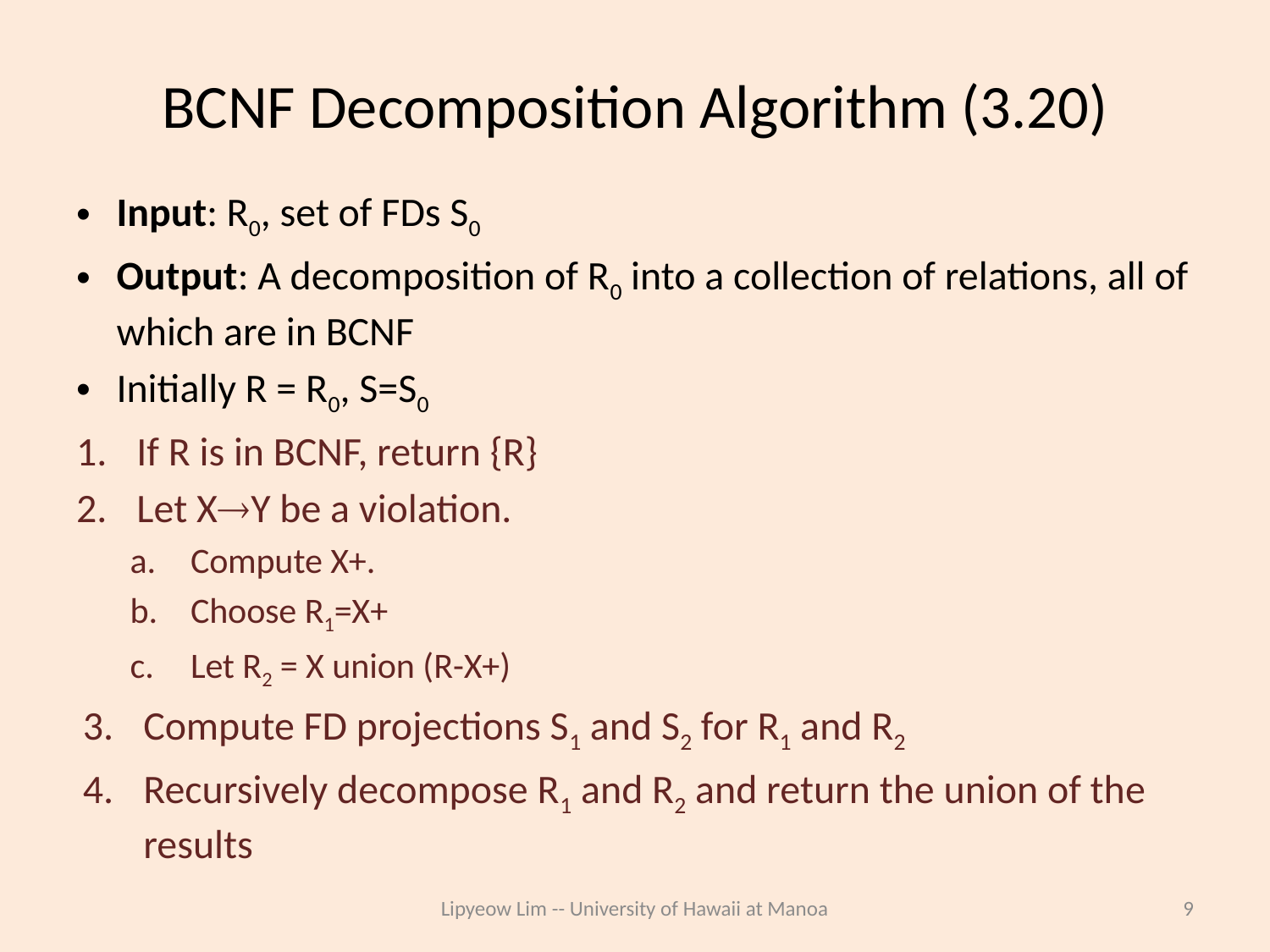

# BCNF Decomposition Algorithm (3.20)
Input: R0, set of FDs S0
Output: A decomposition of R0 into a collection of relations, all of which are in BCNF
Initially R = R0, S=S0
If R is in BCNF, return {R}
Let X→Y be a violation.
Compute X+.
Choose R1=X+
Let R2 = X union (R-X+)
Compute FD projections S1 and S2 for R1 and R2
Recursively decompose R1 and R2 and return the union of the results
Lipyeow Lim -- University of Hawaii at Manoa
9